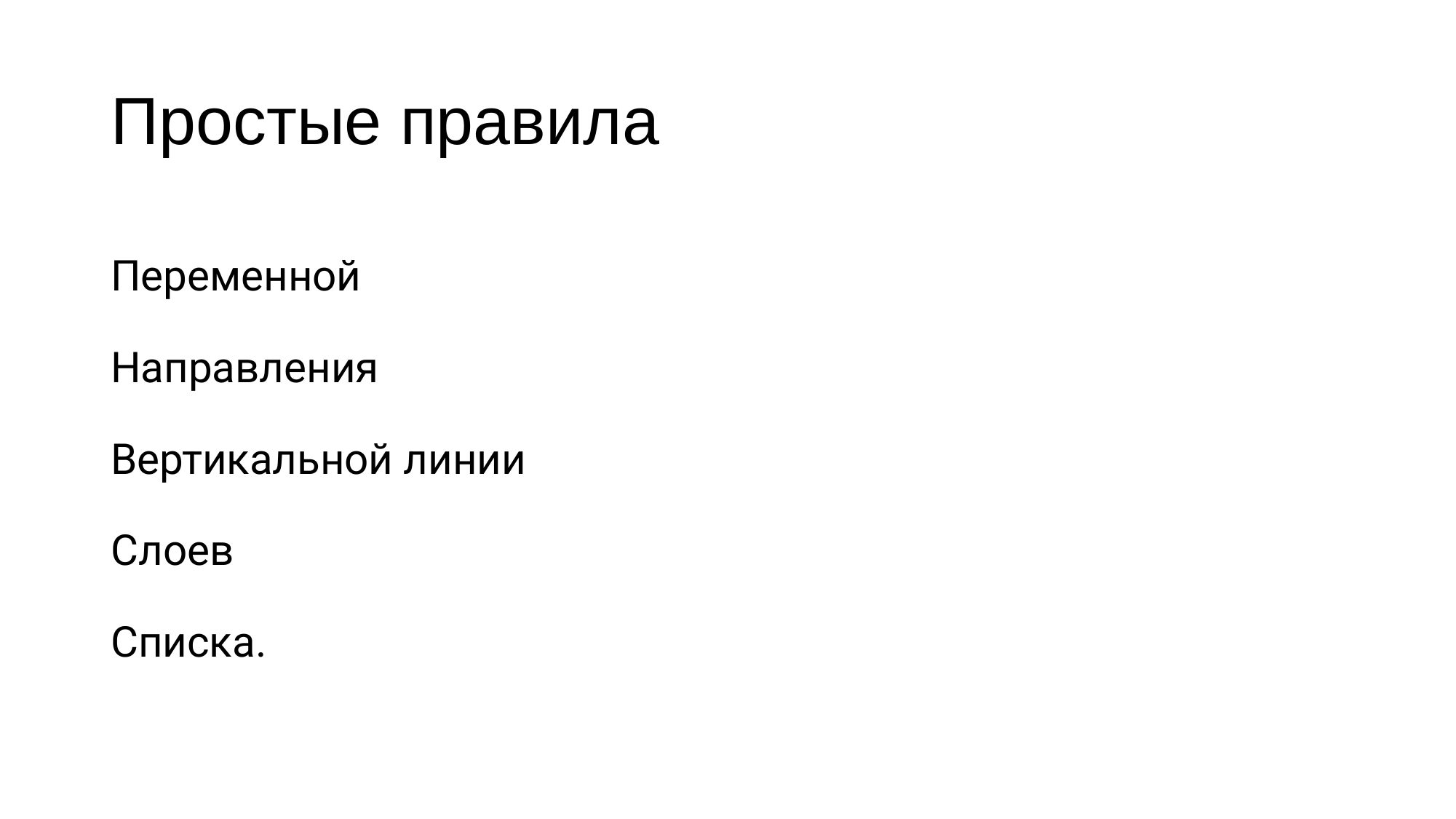

# Простые правила
Переменной
Направления
Вертикальной линии
Слоев
Списка.